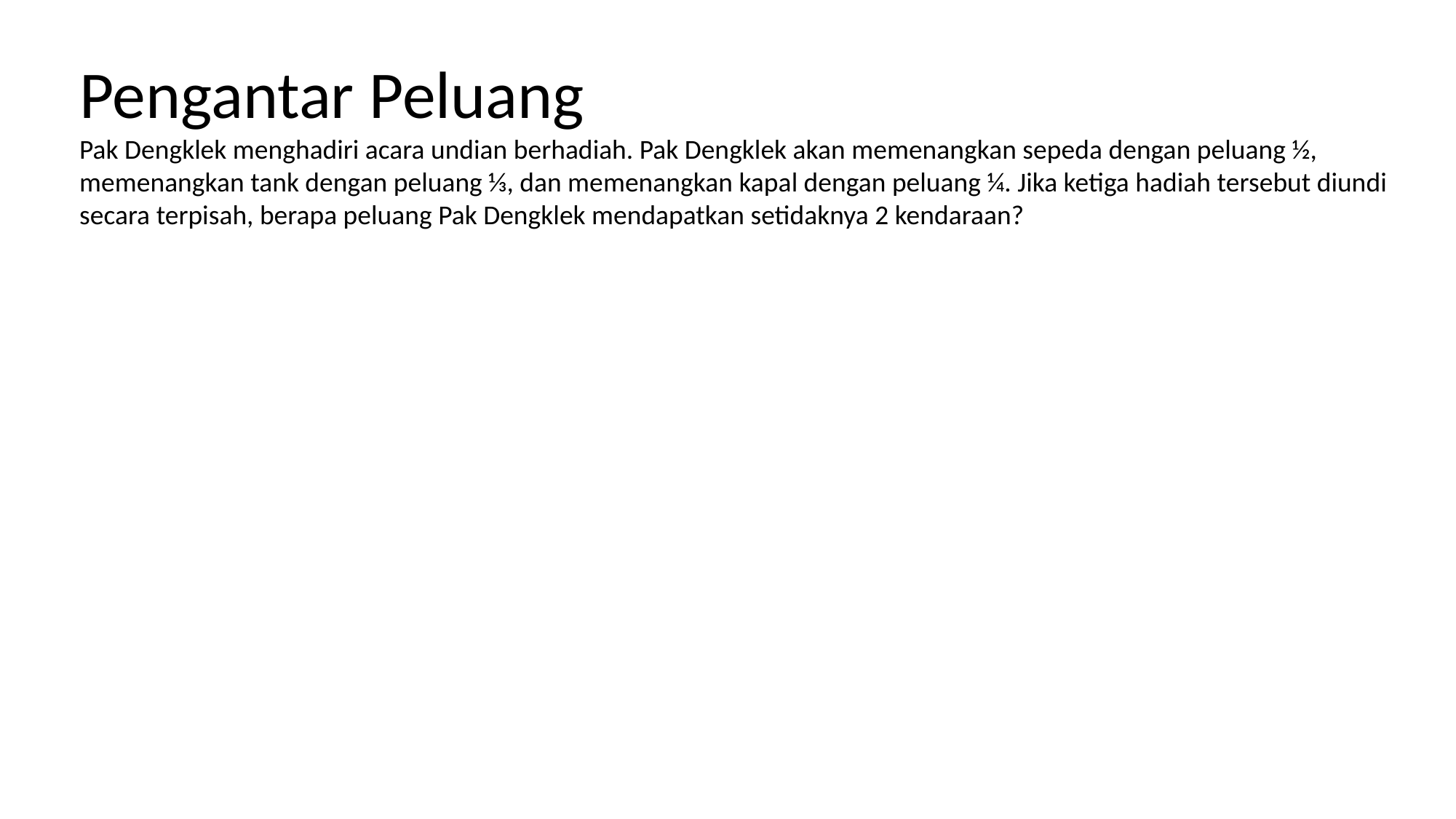

# Pengantar Peluang
Pak Dengklek menghadiri acara undian berhadiah. Pak Dengklek akan memenangkan sepeda dengan peluang ½, memenangkan tank dengan peluang ⅓, dan memenangkan kapal dengan peluang ¼. Jika ketiga hadiah tersebut diundi secara terpisah, berapa peluang Pak Dengklek mendapatkan setidaknya 2 kendaraan?